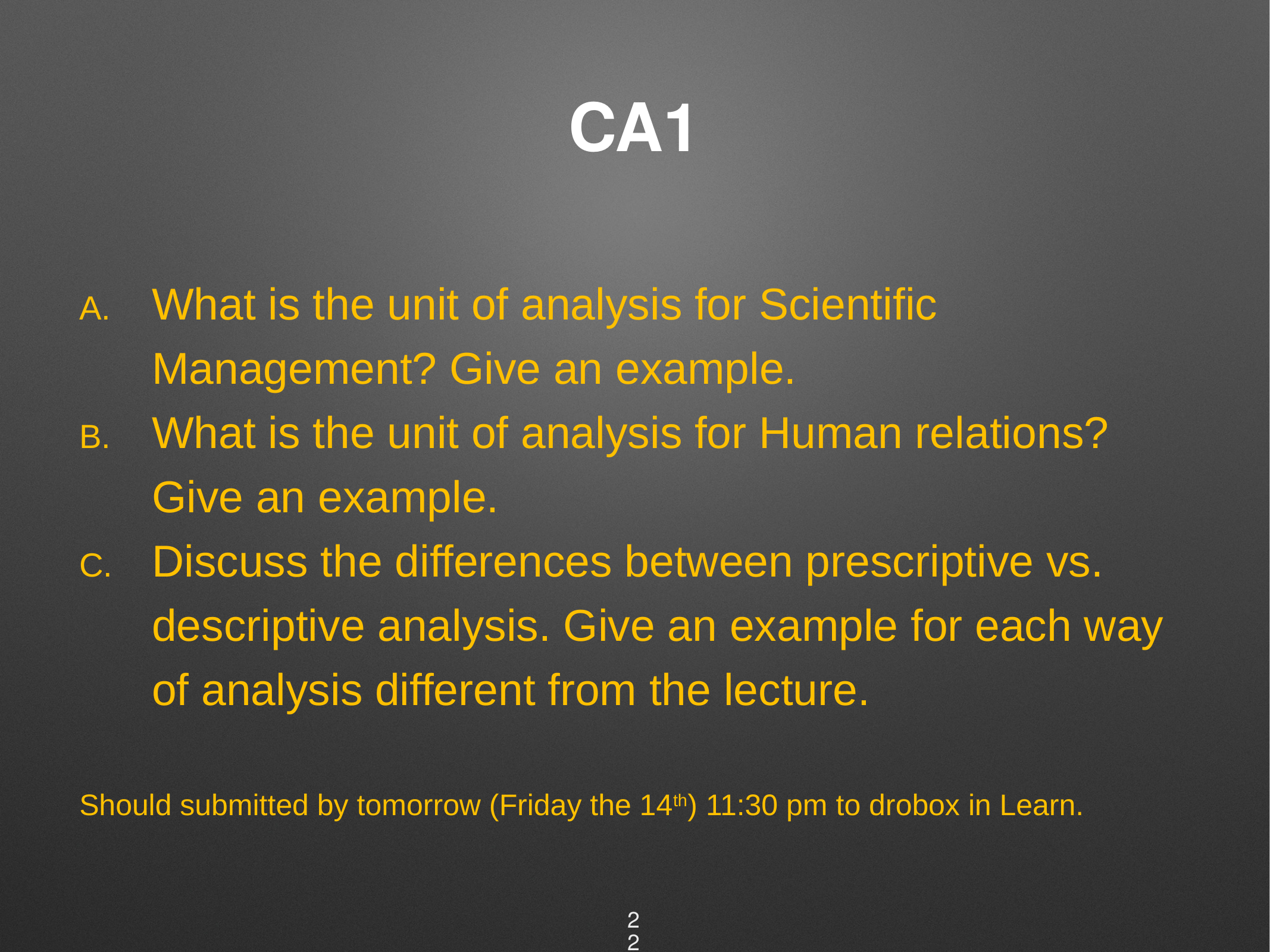

# CA1
What is the unit of analysis for Scientific Management? Give an example.
What is the unit of analysis for Human relations? Give an example.
Discuss the differences between prescriptive vs. descriptive analysis. Give an example for each way of analysis different from the lecture.

Should submitted by tomorrow (Friday the 14th) 11:30 pm to drobox in Learn.
22